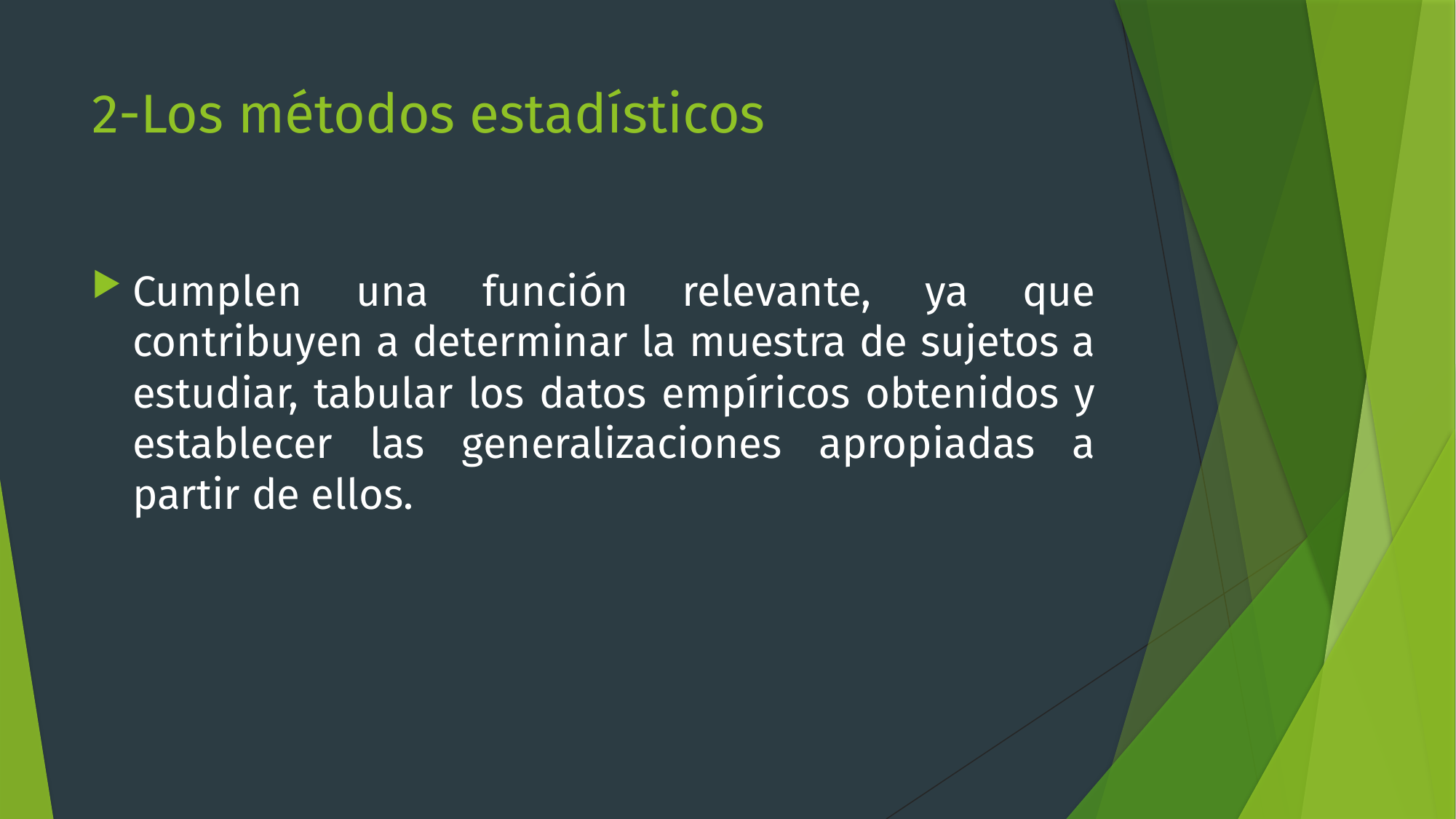

# 2-Los métodos estadísticos
Cumplen una función relevante, ya que contribuyen a determinar la muestra de sujetos a estudiar, tabular los datos empíricos obtenidos y establecer las generalizaciones apropiadas a partir de ellos.